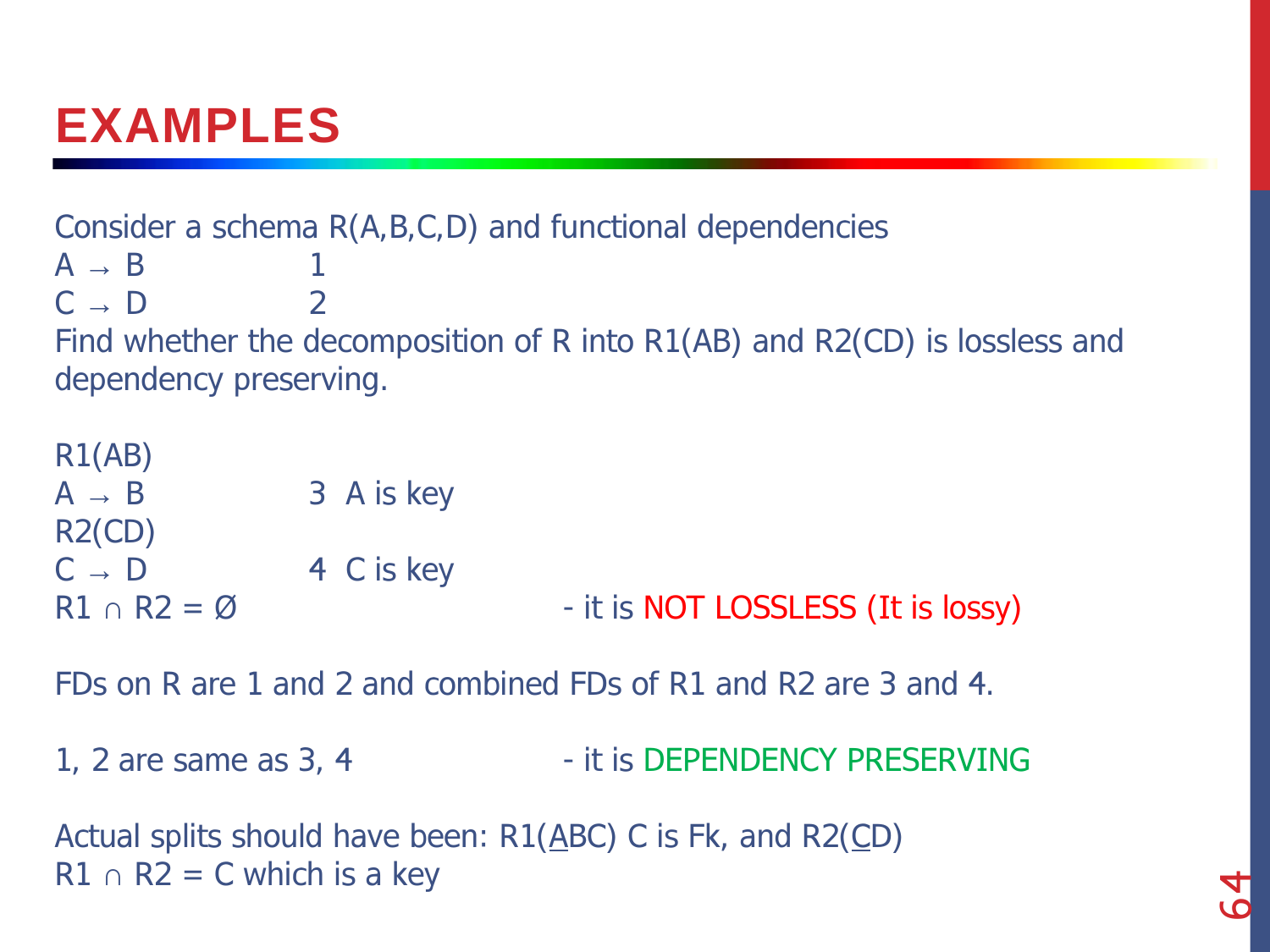

examples
Consider a schema R(A,B,C,D) and functional dependencies
A → B		1
C → D		2
Find whether the decomposition of R into R1(AB) and R2(CD) is lossless and dependency preserving.

R1(AB)
A → B		3  A is key
R2(CD)
C → D		4  C is key
R1 ∩ R2 = Ø 			- it is NOT LOSSLESS (It is lossy)

FDs on R are 1 and 2 and combined FDs of R1 and R2 are 3 and 4.

1, 2 are same as 3, 4		- it is DEPENDENCY PRESERVING

Actual splits should have been: R1(ABC) C is Fk, and R2(CD)
R1 ∩ R2 = C which is a key
64